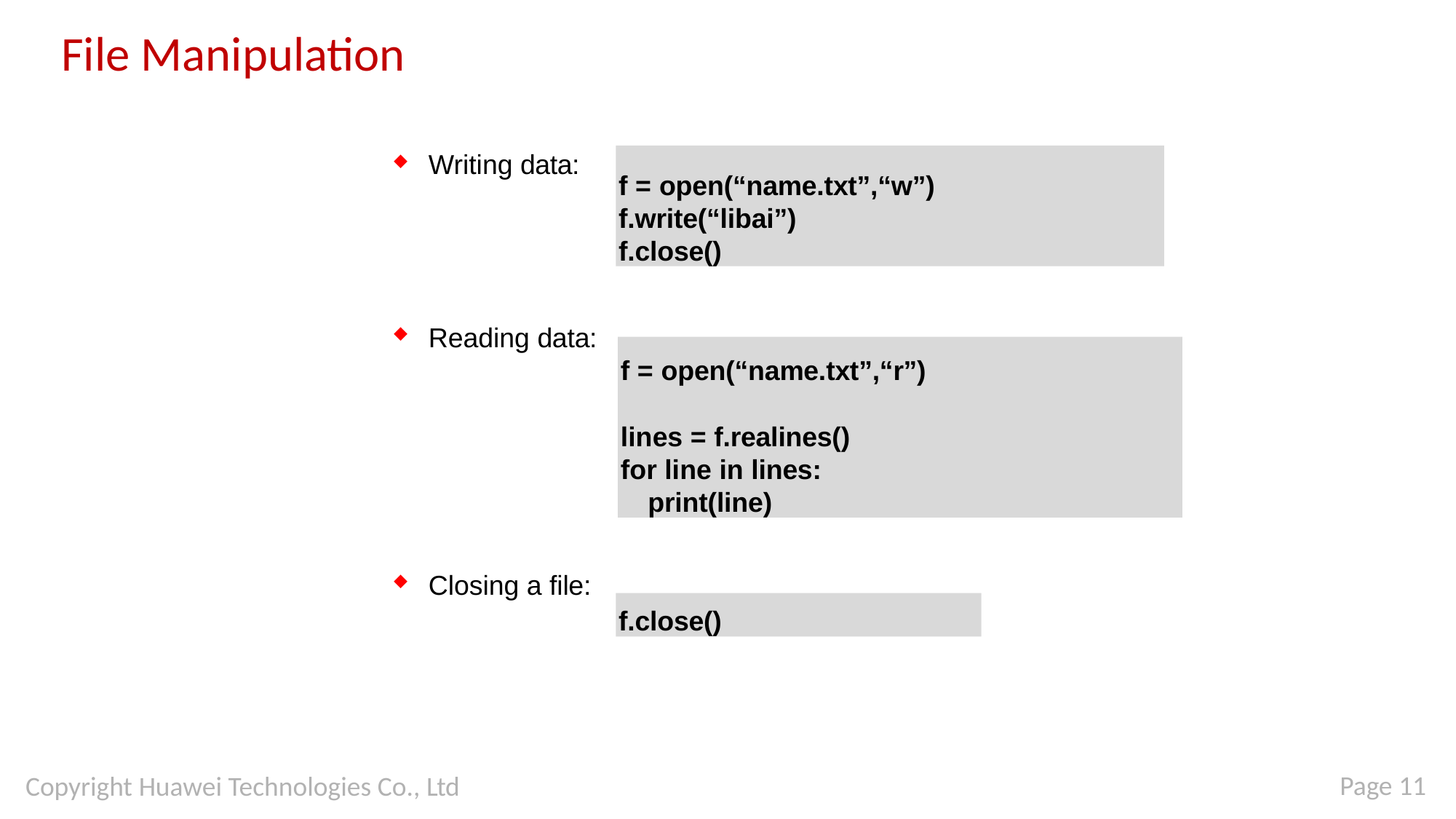

# File Manipulation
Writing data:
f = open(“name.txt”,“w”)
f.write(“libai”)
f.close()
Reading data:
f = open(“name.txt”,“r”)

lines = f.realines()
for line in lines:
print(line)
Closing a file:
f.close()
Page 11
Copyright Huawei Technologies Co., Ltd